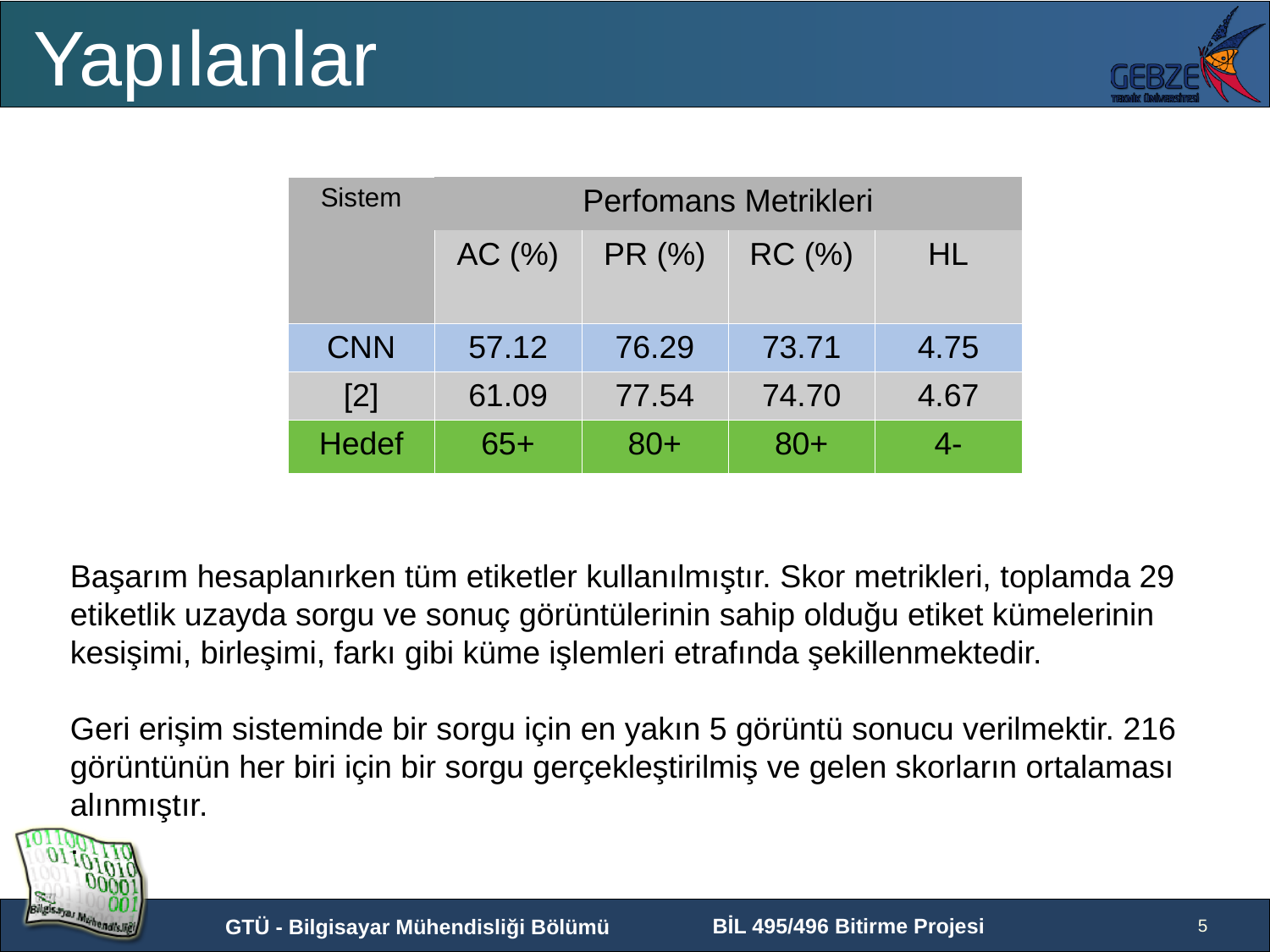

Yapılanlar

| Sistem | Perfomans Metrikleri |  |  |  |
| --- | --- | --- | --- | --- |
|  | AC (%) | PR (%) | RC (%) | HL |
| CNN | 57.12 | 76.29 | 73.71 | 4.75 |
| [2] | 61.09 | 77.54 | 74.70 | 4.67 |
| Hedef | 65+ | 80+ | 80+ | 4- |
Başarım hesaplanırken tüm etiketler kullanılmıştır. Skor metrikleri, toplamda 29 etiketlik uzayda sorgu ve sonuç görüntülerinin sahip olduğu etiket kümelerinin kesişimi, birleşimi, farkı gibi küme işlemleri etrafında şekillenmektedir.

Geri erişim sisteminde bir sorgu için en yakın 5 görüntü sonucu verilmektir. 216 görüntünün her biri için bir sorgu gerçekleştirilmiş ve gelen skorların ortalaması alınmıştır.
.
5